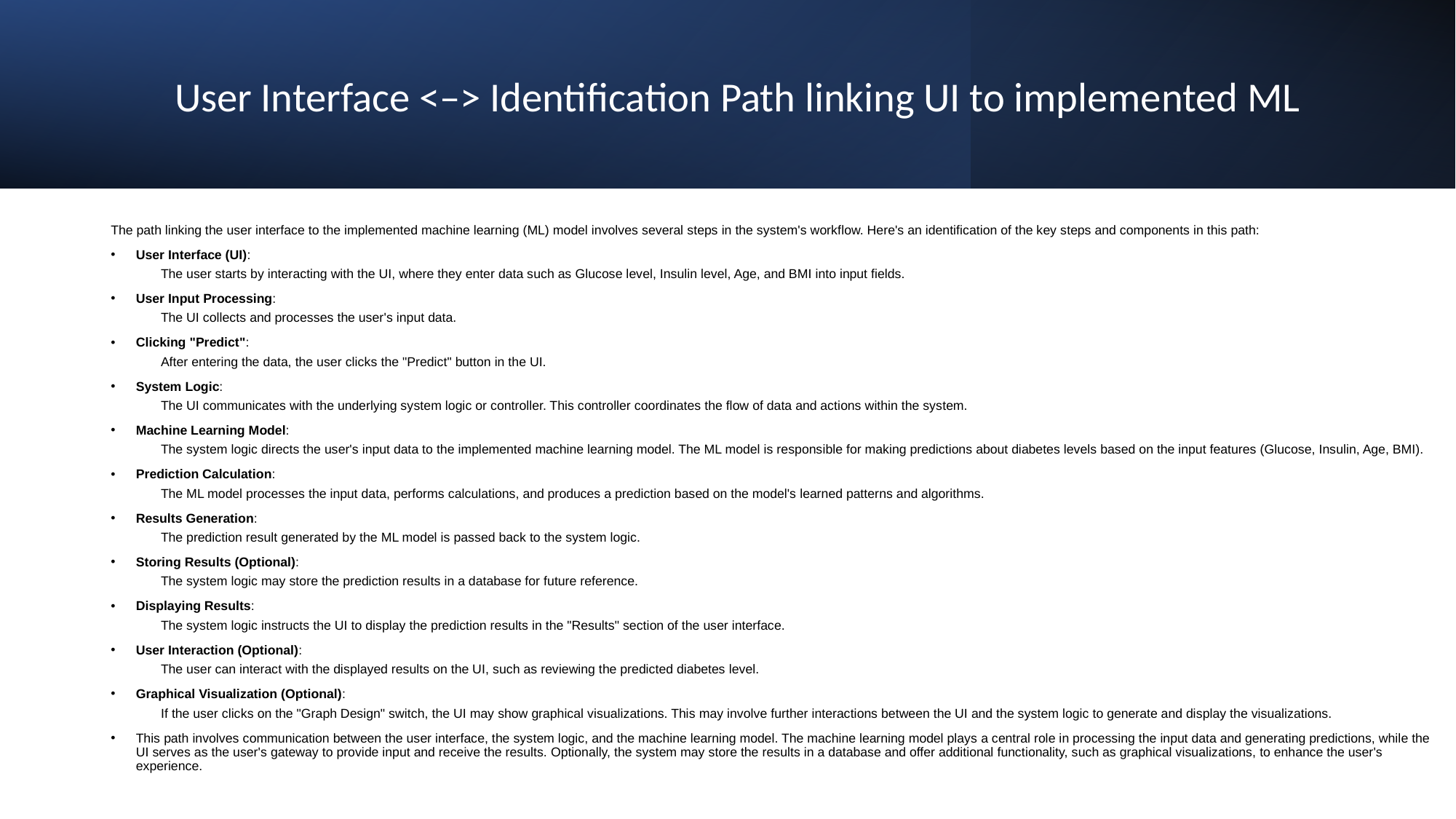

# User Interface <–> Identification Path linking UI to implemented ML
The path linking the user interface to the implemented machine learning (ML) model involves several steps in the system's workflow. Here's an identification of the key steps and components in this path:
User Interface (UI):
The user starts by interacting with the UI, where they enter data such as Glucose level, Insulin level, Age, and BMI into input fields.
User Input Processing:
The UI collects and processes the user's input data.
Clicking "Predict":
After entering the data, the user clicks the "Predict" button in the UI.
System Logic:
The UI communicates with the underlying system logic or controller. This controller coordinates the flow of data and actions within the system.
Machine Learning Model:
The system logic directs the user's input data to the implemented machine learning model. The ML model is responsible for making predictions about diabetes levels based on the input features (Glucose, Insulin, Age, BMI).
Prediction Calculation:
The ML model processes the input data, performs calculations, and produces a prediction based on the model's learned patterns and algorithms.
Results Generation:
The prediction result generated by the ML model is passed back to the system logic.
Storing Results (Optional):
The system logic may store the prediction results in a database for future reference.
Displaying Results:
The system logic instructs the UI to display the prediction results in the "Results" section of the user interface.
User Interaction (Optional):
The user can interact with the displayed results on the UI, such as reviewing the predicted diabetes level.
Graphical Visualization (Optional):
If the user clicks on the "Graph Design" switch, the UI may show graphical visualizations. This may involve further interactions between the UI and the system logic to generate and display the visualizations.
This path involves communication between the user interface, the system logic, and the machine learning model. The machine learning model plays a central role in processing the input data and generating predictions, while the UI serves as the user's gateway to provide input and receive the results. Optionally, the system may store the results in a database and offer additional functionality, such as graphical visualizations, to enhance the user's experience.